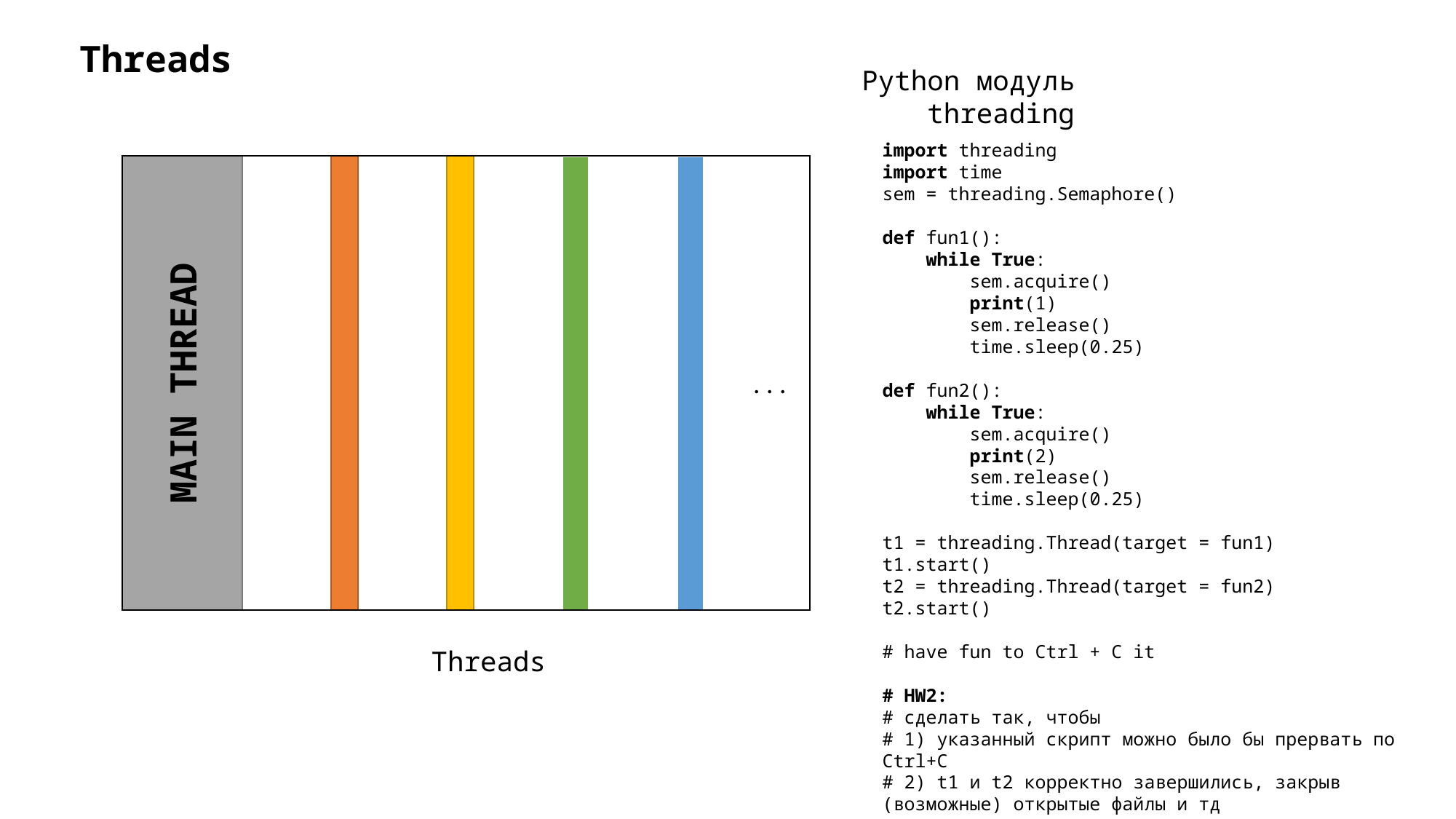

Threads
Python модуль
    threading

import threading
import time
sem = threading.Semaphore()

def fun1():
    while True:
        sem.acquire()
        print(1)
        sem.release()
        time.sleep(0.25)

def fun2():
    while True:
        sem.acquire()
        print(2)
        sem.release()
        time.sleep(0.25)

t1 = threading.Thread(target = fun1)
t1.start()
t2 = threading.Thread(target = fun2)
t2.start()

# have fun to Ctrl + C it

# HW2:
# сделать так, чтобы
# 1) указанный скрипт можно было бы прервать по Ctrl+C
# 2) t1 и t2 корректно завершились, закрыв (возможные) открытые файлы и тд

MAIN THREAD
. . .
Threads